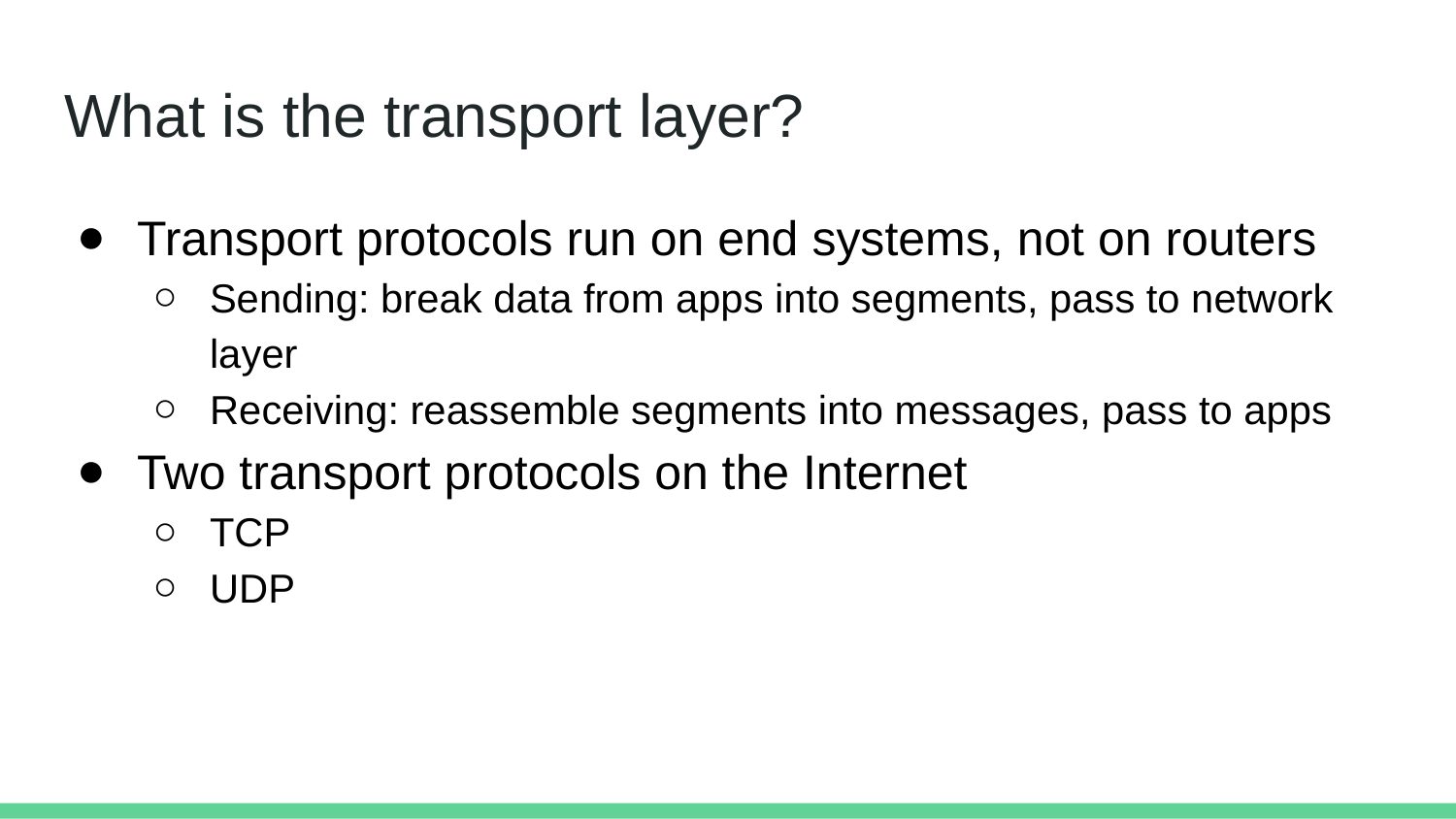

# What is the transport layer?
Transport protocols run on end systems, not on routers
Sending: break data from apps into segments, pass to network layer
Receiving: reassemble segments into messages, pass to apps
Two transport protocols on the Internet
TCP
UDP